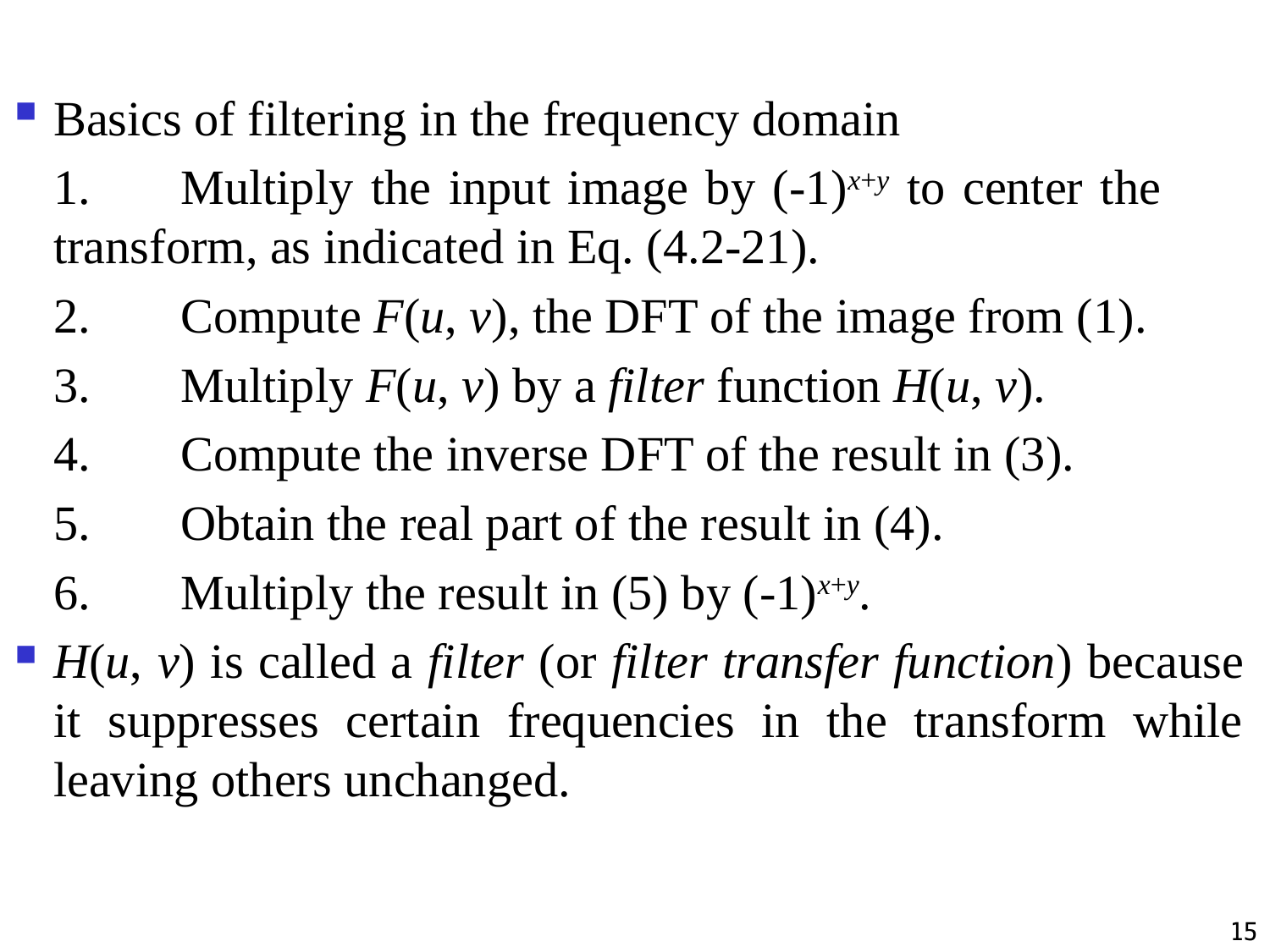

Basics of filtering in the frequency domain
	1.	Multiply the input image by (-1)x+y to center the 	transform, as indicated in Eq. (4.2-21).
	2.	Compute F(u, v), the DFT of the image from (1).
	3.	Multiply F(u, v) by a filter function H(u, v).
	4.	Compute the inverse DFT of the result in (3).
	5.	Obtain the real part of the result in (4).
	6.	Multiply the result in (5) by (-1)x+y.
H(u, v) is called a filter (or filter transfer function) because it suppresses certain frequencies in the transform while leaving others unchanged.

15
#